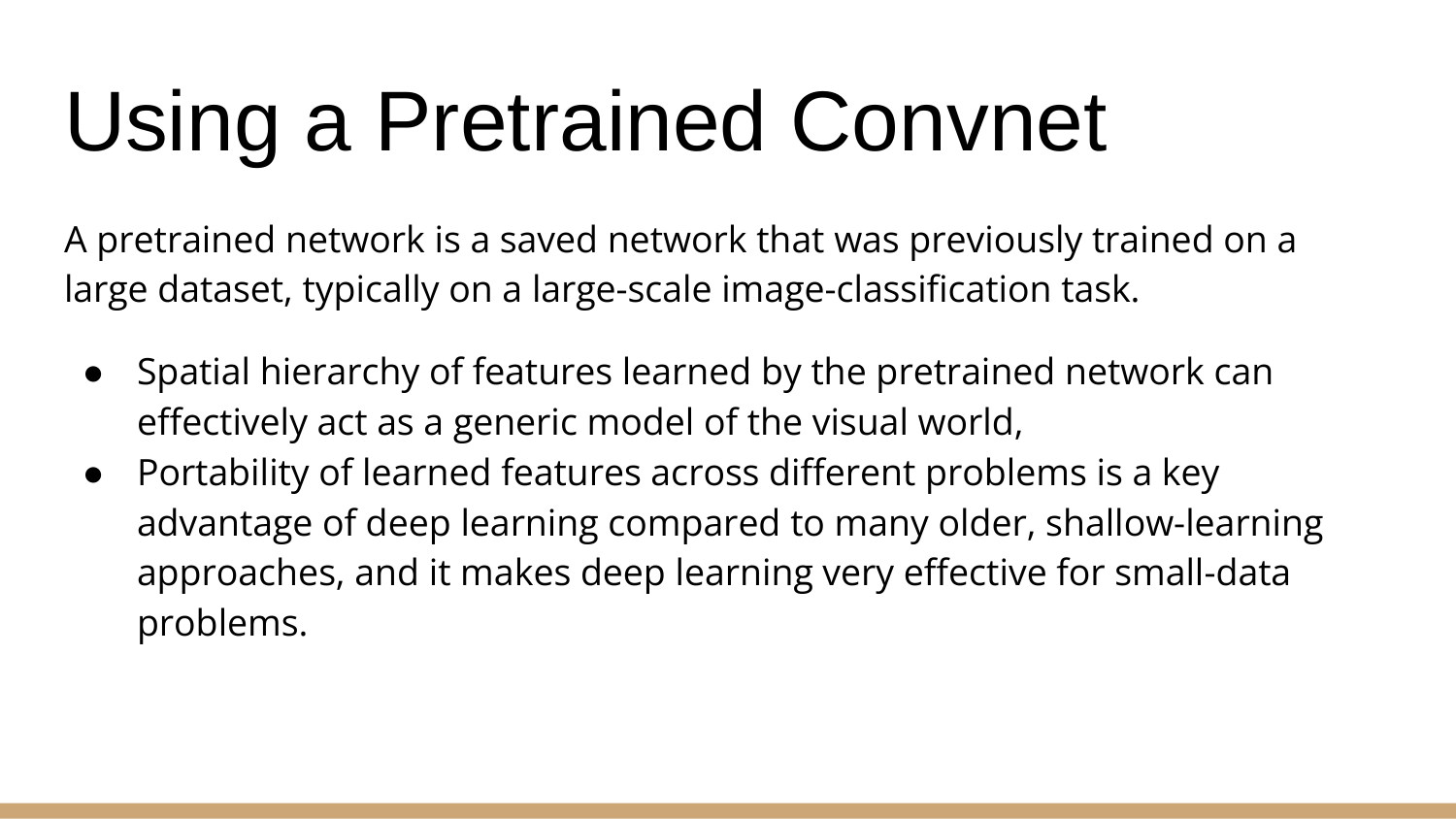

# Using a Pretrained Convnet
A pretrained network is a saved network that was previously trained on a large dataset, typically on a large-scale image-classification task.
Spatial hierarchy of features learned by the pretrained network can effectively act as a generic model of the visual world,
Portability of learned features across different problems is a key advantage of deep learning compared to many older, shallow-learning approaches, and it makes deep learning very effective for small-data problems.